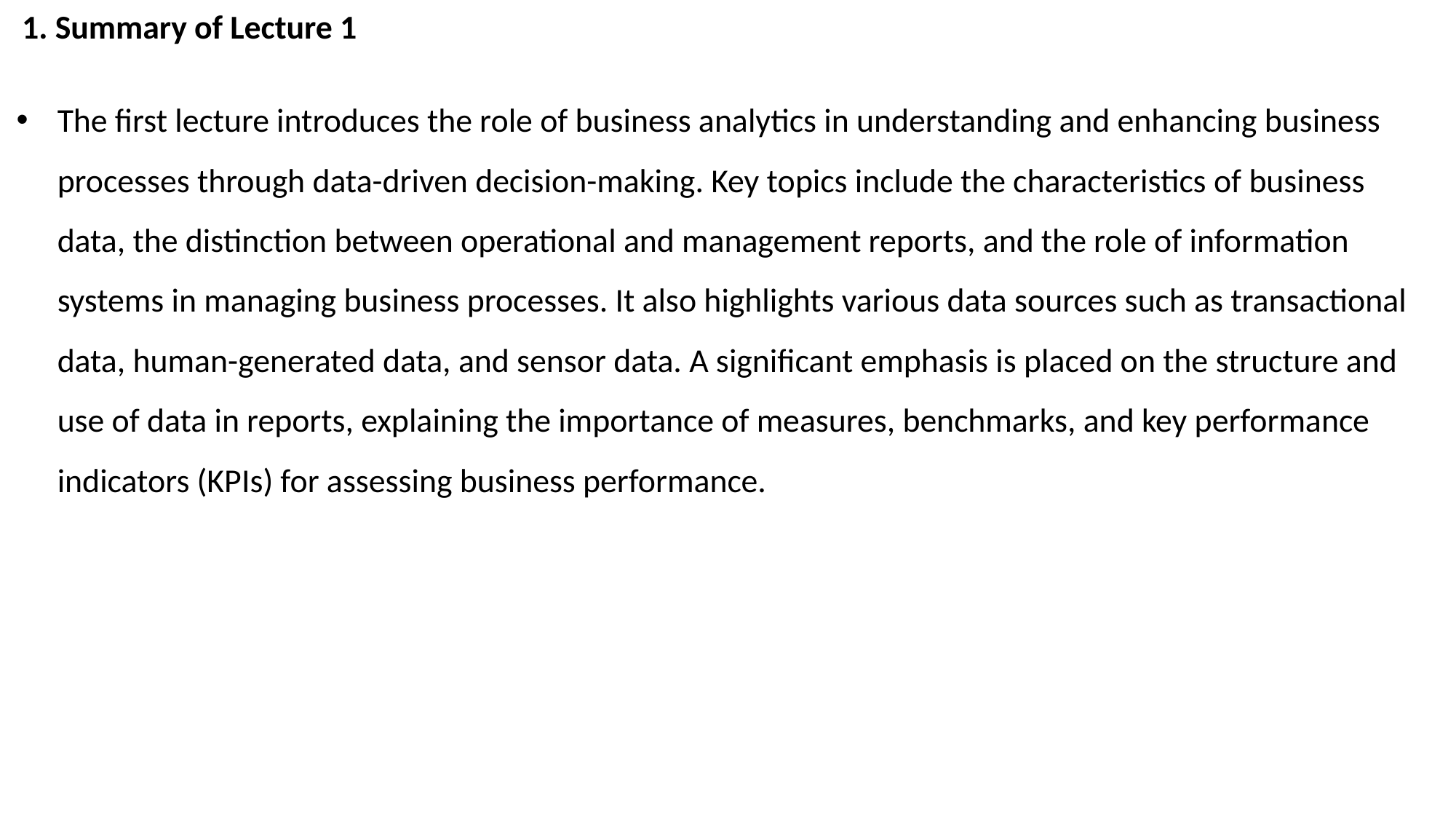

1. Summary of Lecture 1
The first lecture introduces the role of business analytics in understanding and enhancing business processes through data-driven decision-making. Key topics include the characteristics of business data, the distinction between operational and management reports, and the role of information systems in managing business processes. It also highlights various data sources such as transactional data, human-generated data, and sensor data. A significant emphasis is placed on the structure and use of data in reports, explaining the importance of measures, benchmarks, and key performance indicators (KPIs) for assessing business performance.